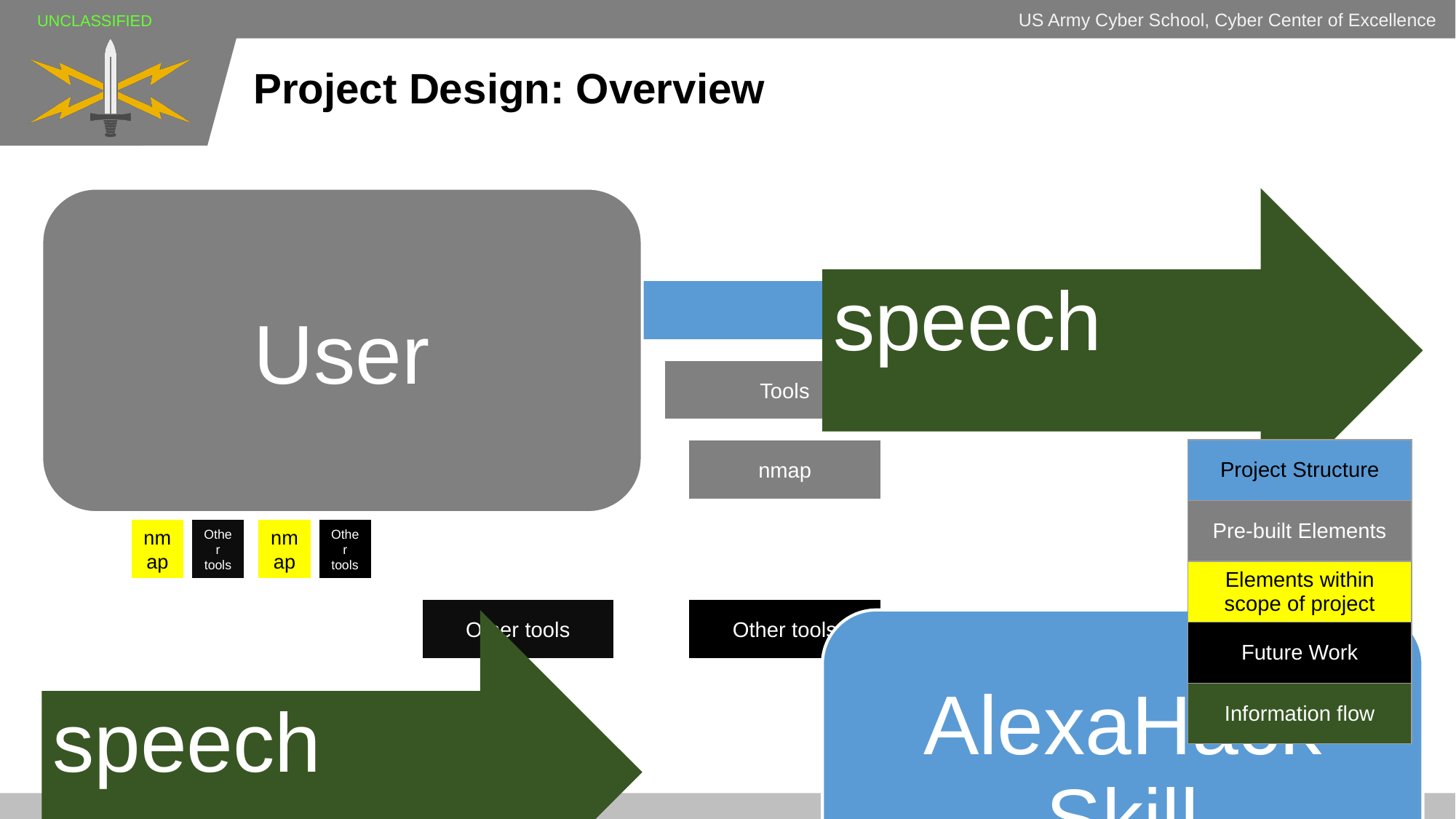

# Project Design: Overview
User
speech
Event Engine
Tools
AlexaHack Skill
event
AlexaHack
spoken commands
Tools
AlexaHack Skill
events
nmap
Other tools
nmap
Other tools
nmap
Other tools
Event Engine
nmap
Other tools
| Project Structure |
| --- |
| Pre-built Elements |
| Elements within scope of project |
| Future Work |
| Information flow |